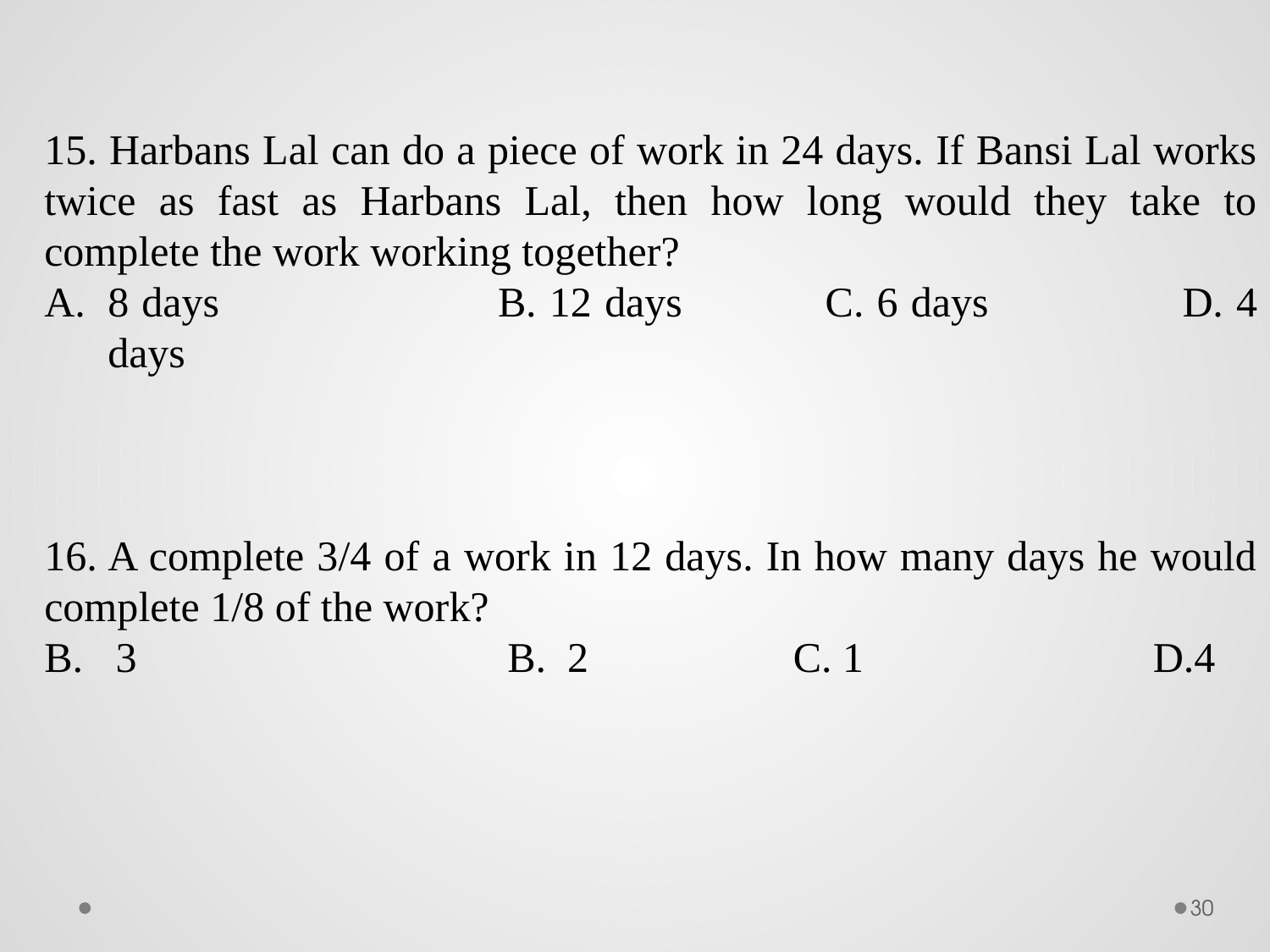

15. Harbans Lal can do a piece of work in 24 days. If Bansi Lal works twice as fast as Harbans Lal, then how long would they take to complete the work working together?
8 days   		B. 12 days  	     C. 6 days     	 D. 4 days

16. A complete 3/4 of a work in 12 days. In how many days he would complete 1/8 of the work?
3           		 B.  2      	    C. 1             		  D.4

30